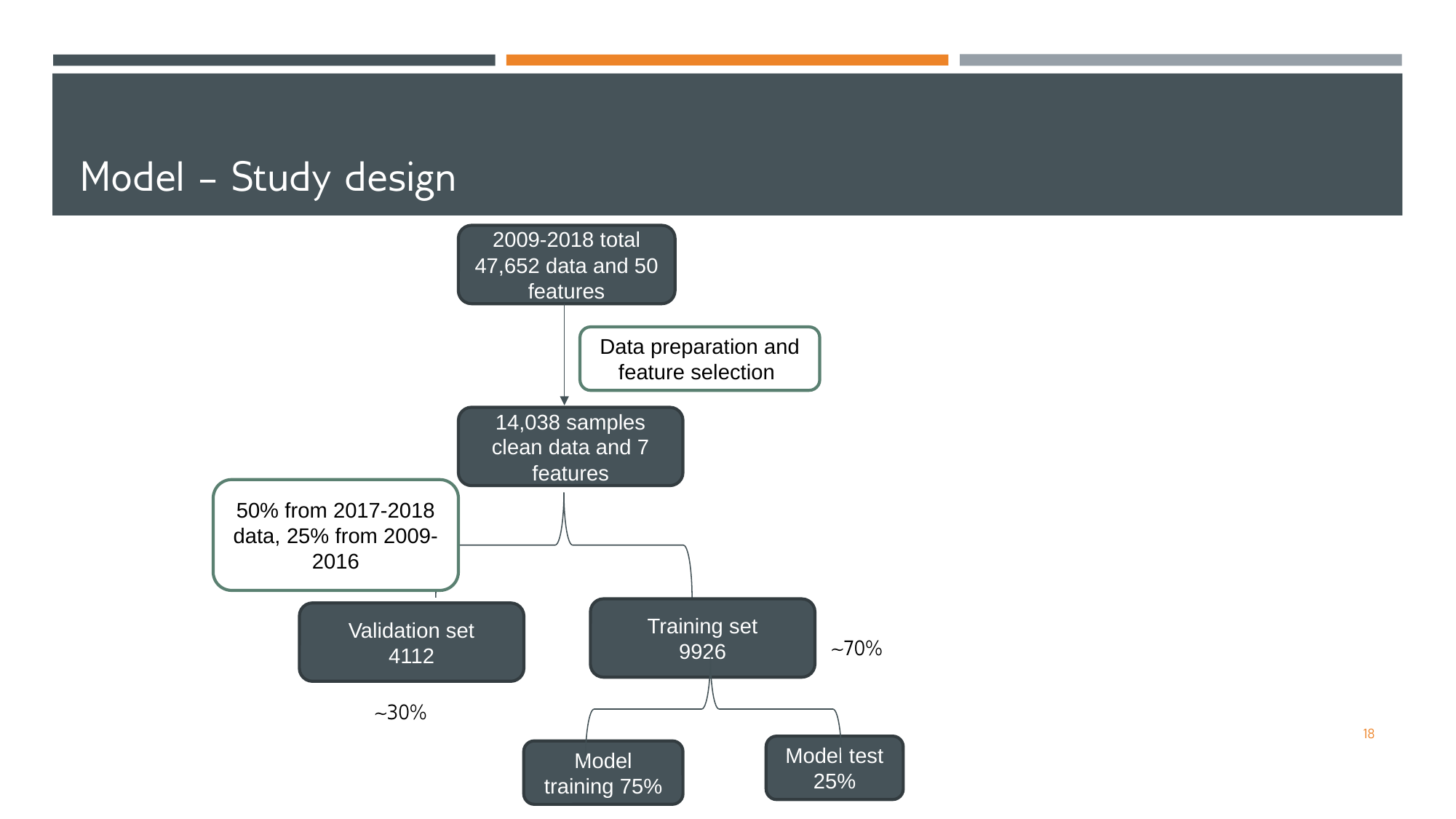

# Model – Study design
2009-2018 total 47,652 data and 50 features
Data preparation and feature selection
14,038 samples clean data and 7 features

50% from 2017-2018 data, 25% from 2009-2016

Training set
9926
Validation set
4112
~70%
~30%
18
Model test 25%
Model training 75%